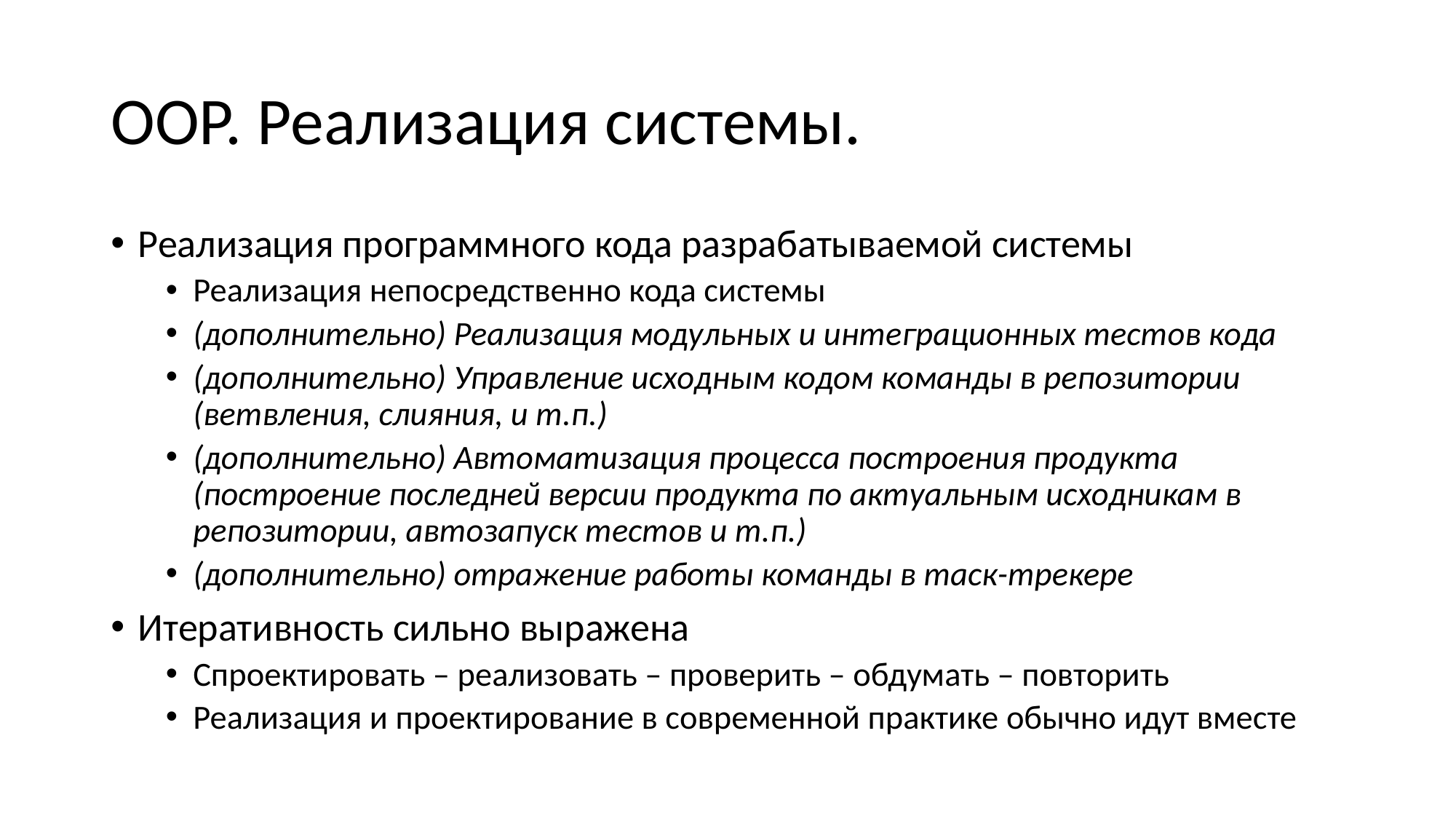

# ООP. Реализация системы.
Реализация программного кода разрабатываемой системы
Реализация непосредственно кода системы
(дополнительно) Реализация модульных и интеграционных тестов кода
(дополнительно) Управление исходным кодом команды в репозитории (ветвления, слияния, и т.п.)
(дополнительно) Автоматизация процесса построения продукта (построение последней версии продукта по актуальным исходникам в репозитории, автозапуск тестов и т.п.)
(дополнительно) отражение работы команды в таск-трекере
Итеративность сильно выражена
Спроектировать – реализовать – проверить – обдумать – повторить
Реализация и проектирование в современной практике обычно идут вместе